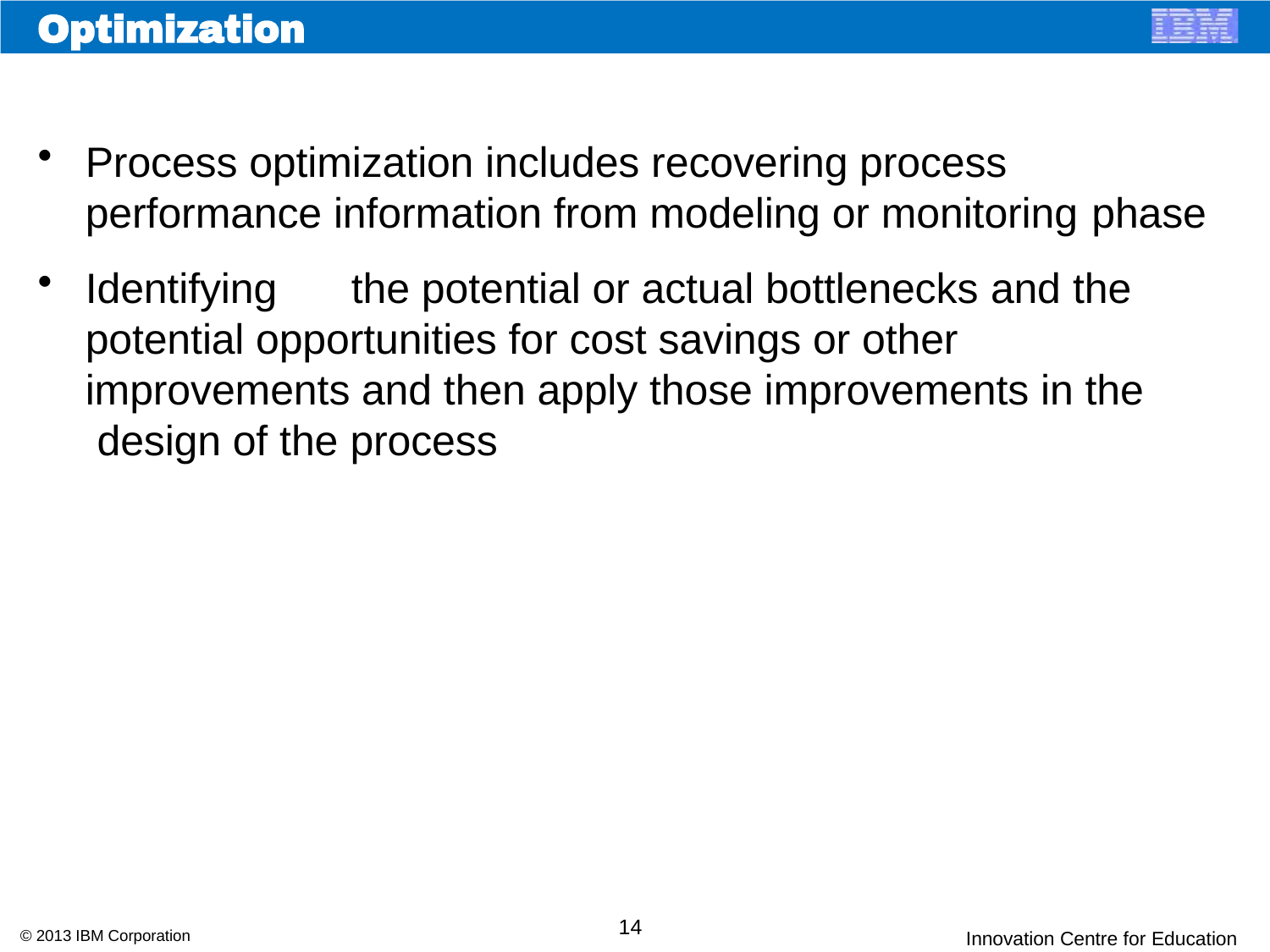

# Optimization
Process optimization includes recovering process  performance information from modeling or monitoring phase
Identifying	the potential or actual bottlenecks and the  potential opportunities for cost savings or other  improvements and then apply those improvements in the  design of the process
14
© 2013 IBM Corporation
Innovation Centre for Education